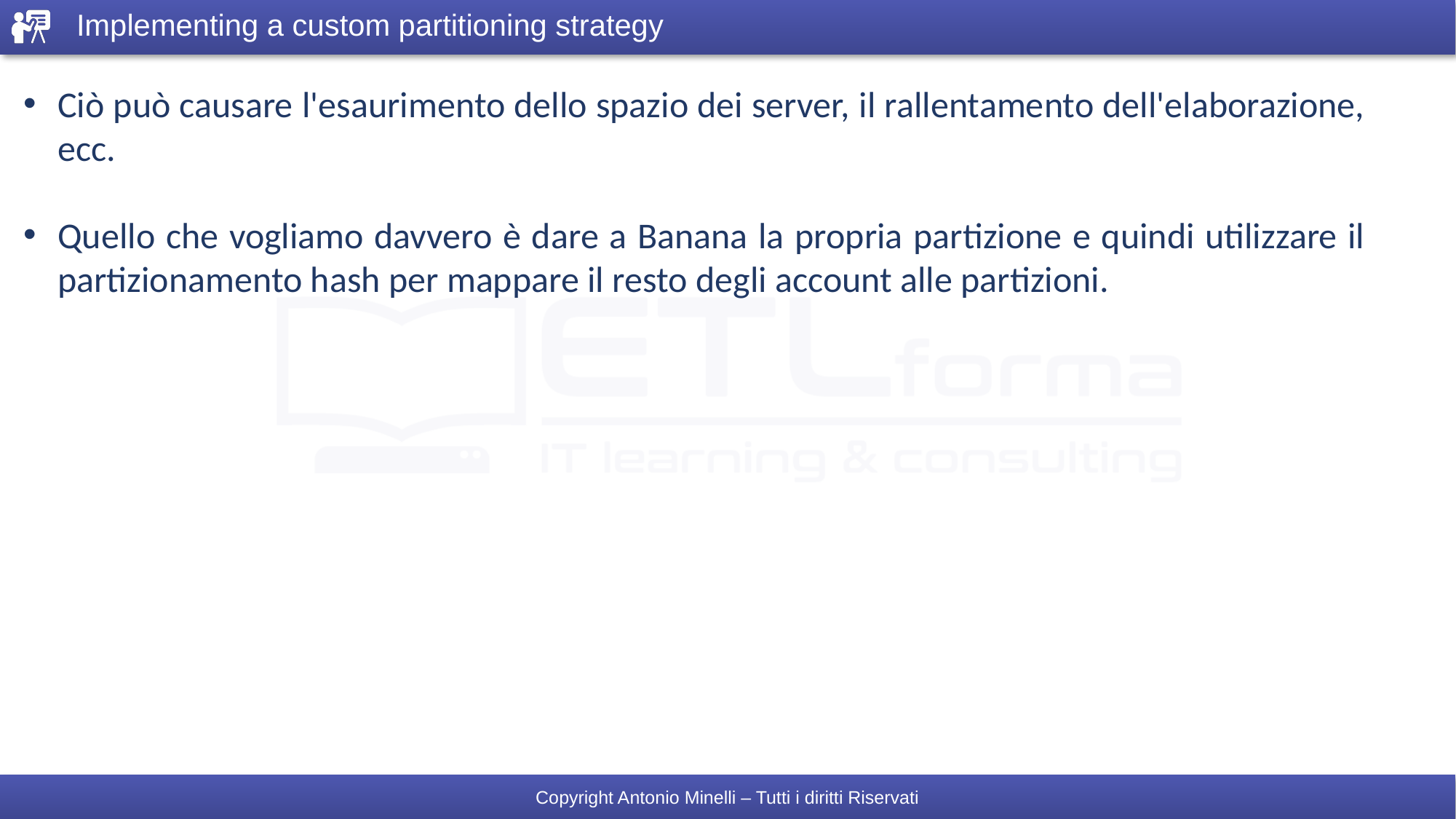

# Implementing a custom partitioning strategy
Ciò può causare l'esaurimento dello spazio dei server, il rallentamento dell'elaborazione, ecc.

Quello che vogliamo davvero è dare a Banana la propria partizione e quindi utilizzare il partizionamento hash per mappare il resto degli account alle partizioni.